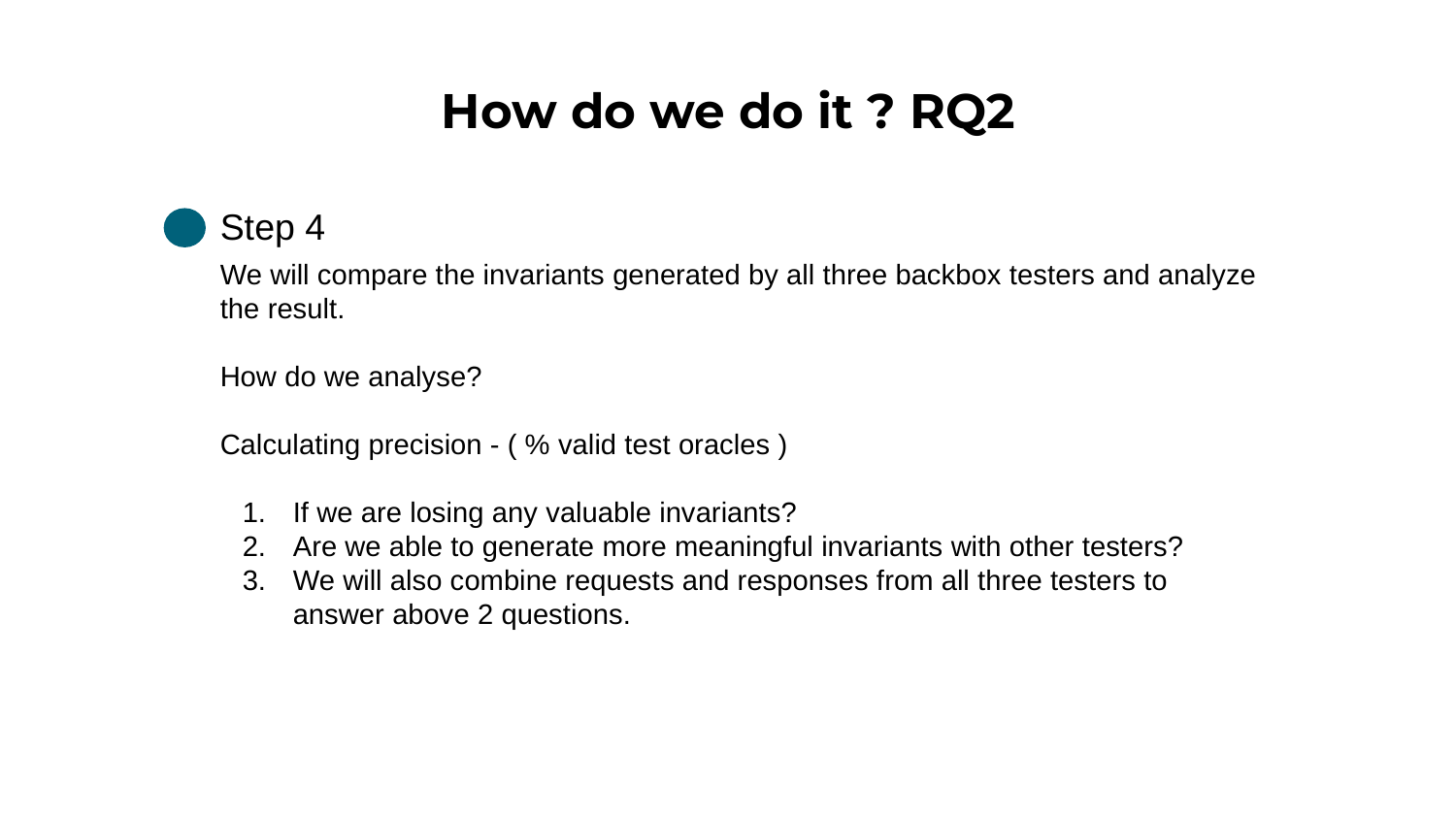

# How do we do it ? RQ2
Step 4

We will compare the invariants generated by all three backbox testers and analyze the result.

How do we analyse?

Calculating precision - ( % valid test oracles )

If we are losing any valuable invariants?
Are we able to generate more meaningful invariants with other testers?
We will also combine requests and responses from all three testers to answer above 2 questions.